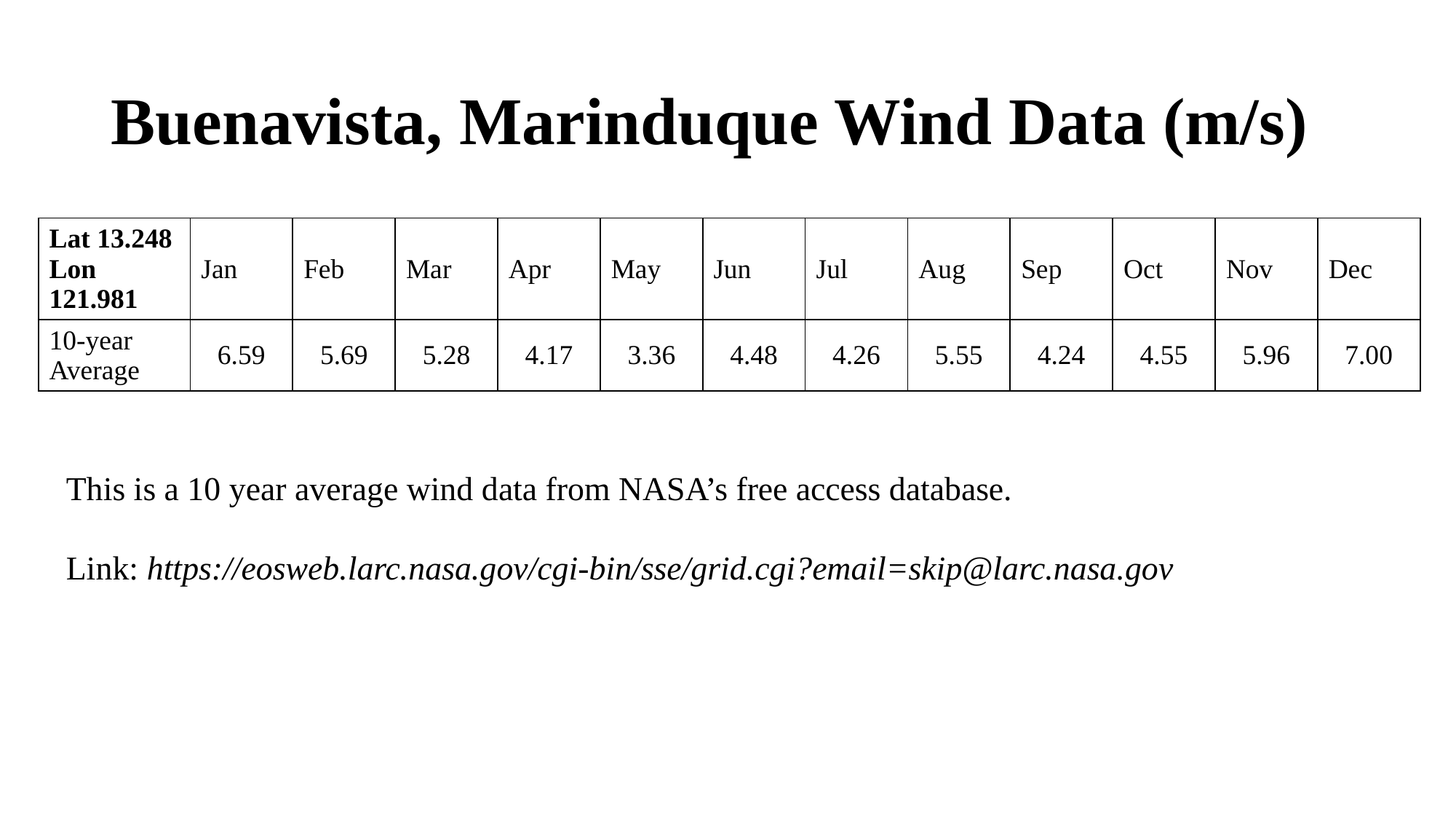

# Buenavista, Marinduque Wind Data (m/s)
| Lat 13.248  Lon 121.981 | Jan | Feb | Mar | Apr | May | Jun | Jul | Aug | Sep | Oct | Nov | Dec |
| --- | --- | --- | --- | --- | --- | --- | --- | --- | --- | --- | --- | --- |
| 10-year Average | 6.59 | 5.69 | 5.28 | 4.17 | 3.36 | 4.48 | 4.26 | 5.55 | 4.24 | 4.55 | 5.96 | 7.00 |
This is a 10 year average wind data from NASA’s free access database.

Link: https://eosweb.larc.nasa.gov/cgi-bin/sse/grid.cgi?email=skip@larc.nasa.gov